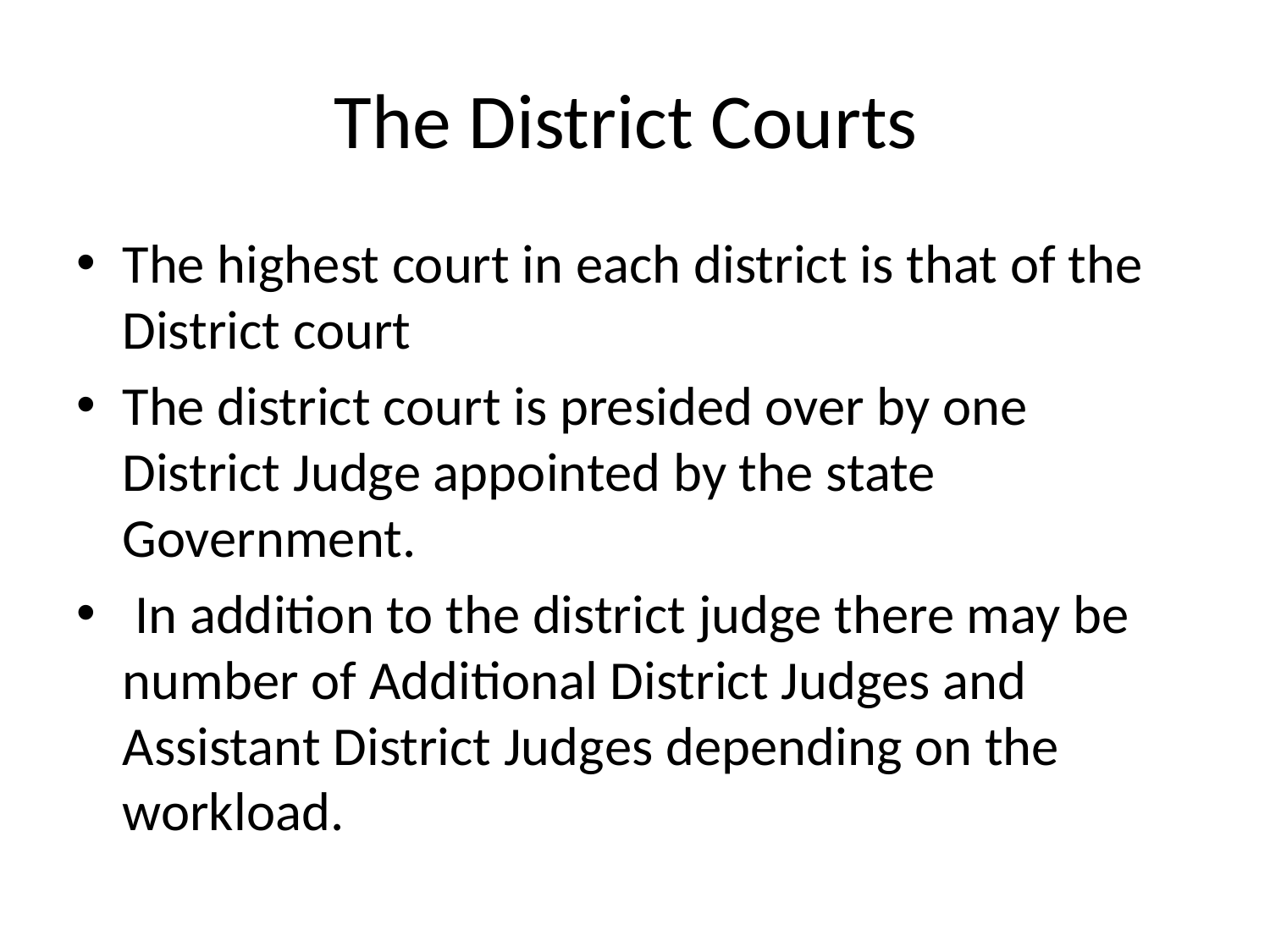

# The District Courts
The highest court in each district is that of the District court
The district court is presided over by one District Judge appointed by the state Government.
 In addition to the district judge there may be number of Additional District Judges and Assistant District Judges depending on the workload.